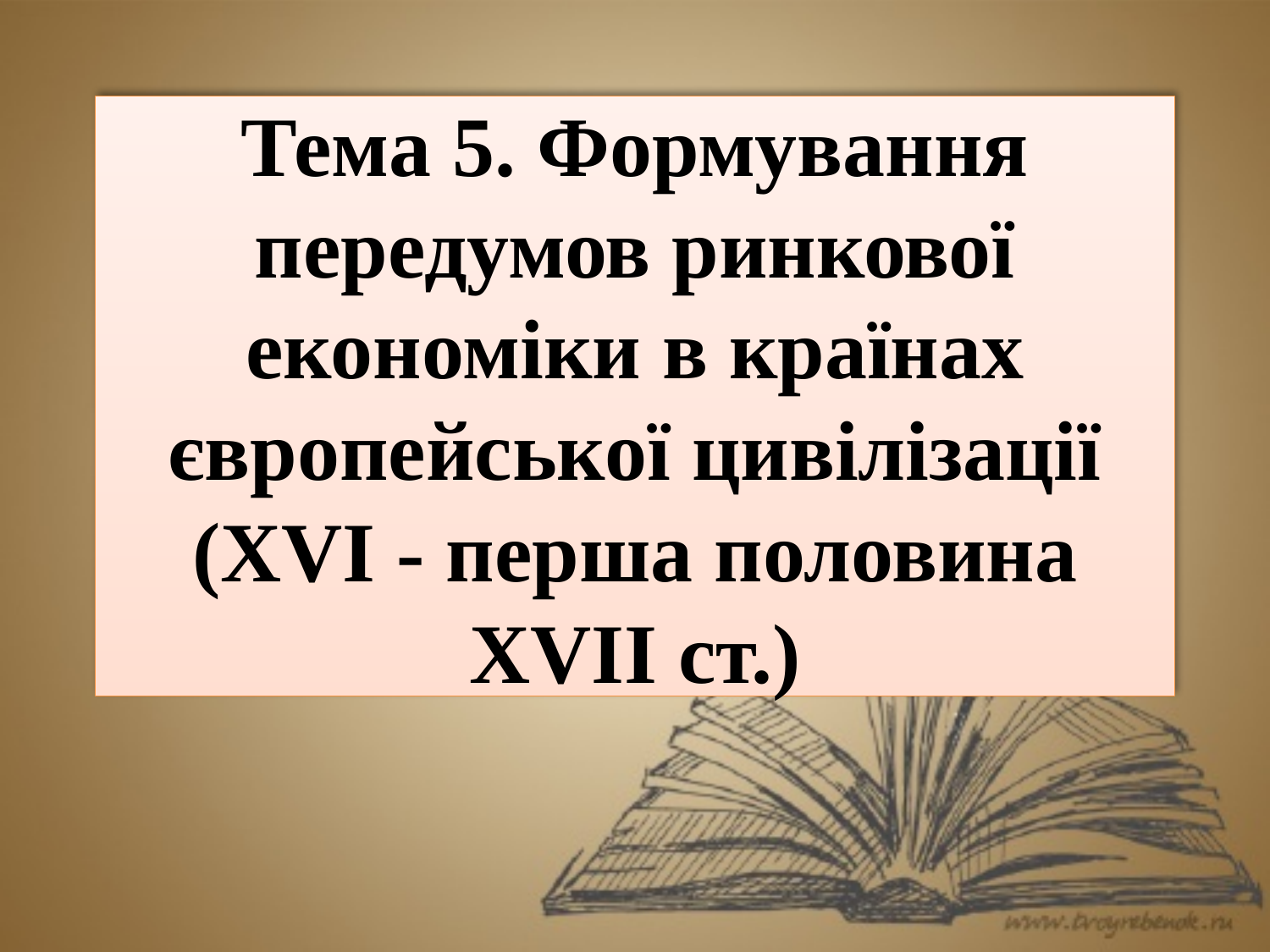

# Тема 5. Формування передумов ринкової економіки в країнах європейської цивілізації (XVI - перша половина XVII ст.)